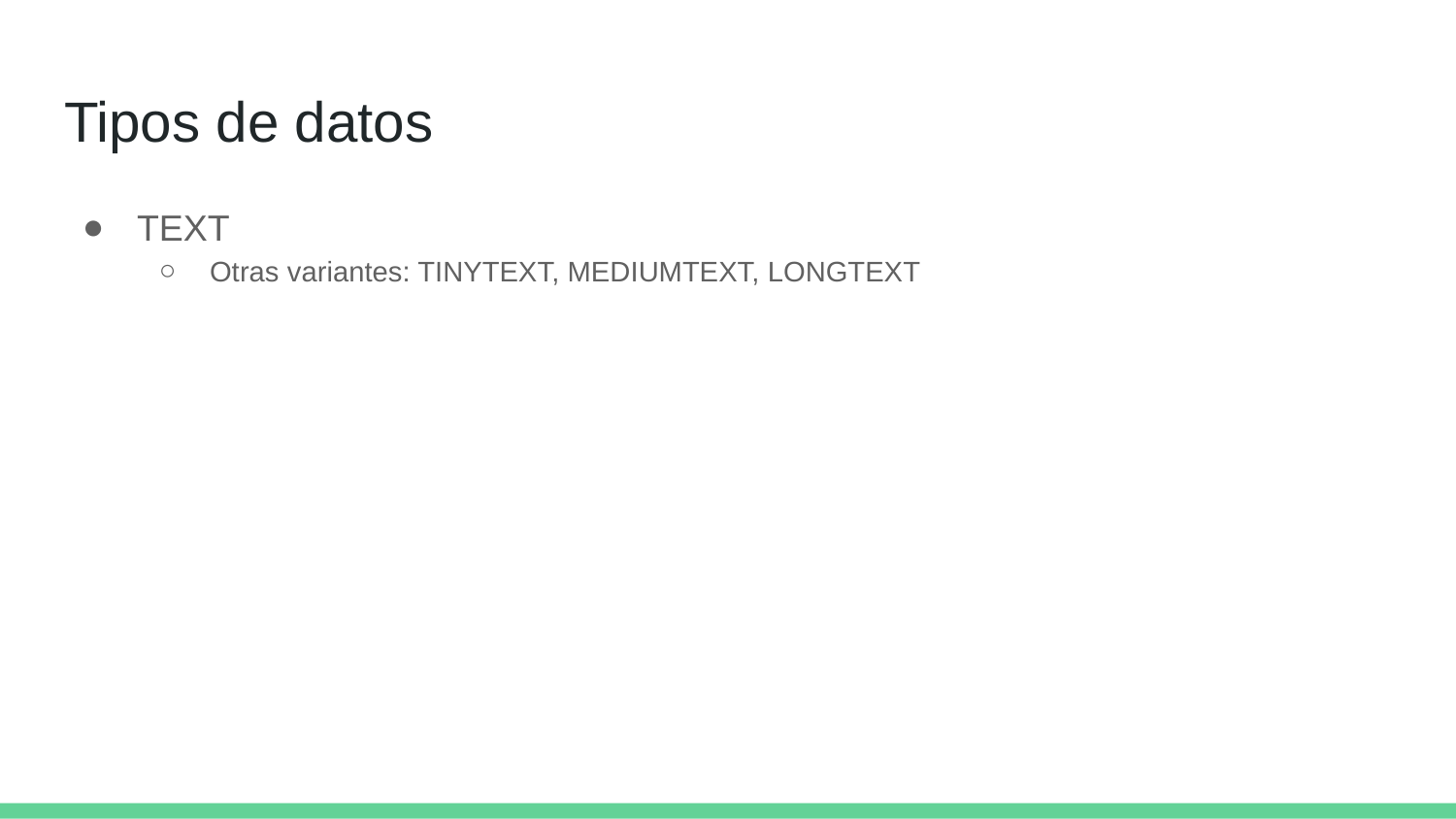

# Tipos de datos
TEXT
Otras variantes: TINYTEXT, MEDIUMTEXT, LONGTEXT